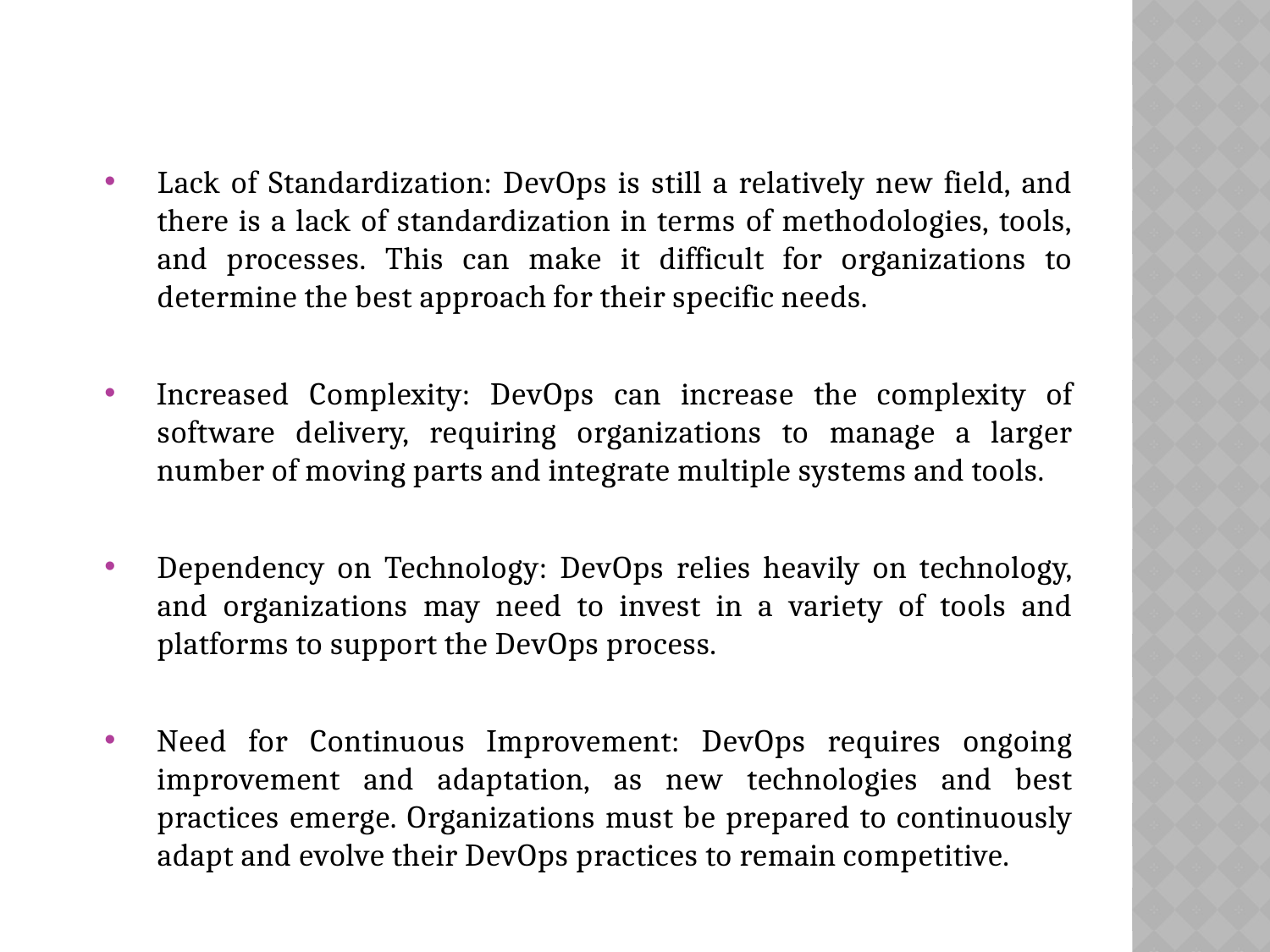

Lack of Standardization: DevOps is still a relatively new field, and there is a lack of standardization in terms of methodologies, tools, and processes. This can make it difficult for organizations to determine the best approach for their specific needs.

Increased Complexity: DevOps can increase the complexity of software delivery, requiring organizations to manage a larger number of moving parts and integrate multiple systems and tools.

Dependency on Technology: DevOps relies heavily on technology, and organizations may need to invest in a variety of tools and platforms to support the DevOps process.

Need for Continuous Improvement: DevOps requires ongoing improvement and adaptation, as new technologies and best practices emerge. Organizations must be prepared to continuously adapt and evolve their DevOps practices to remain competitive.